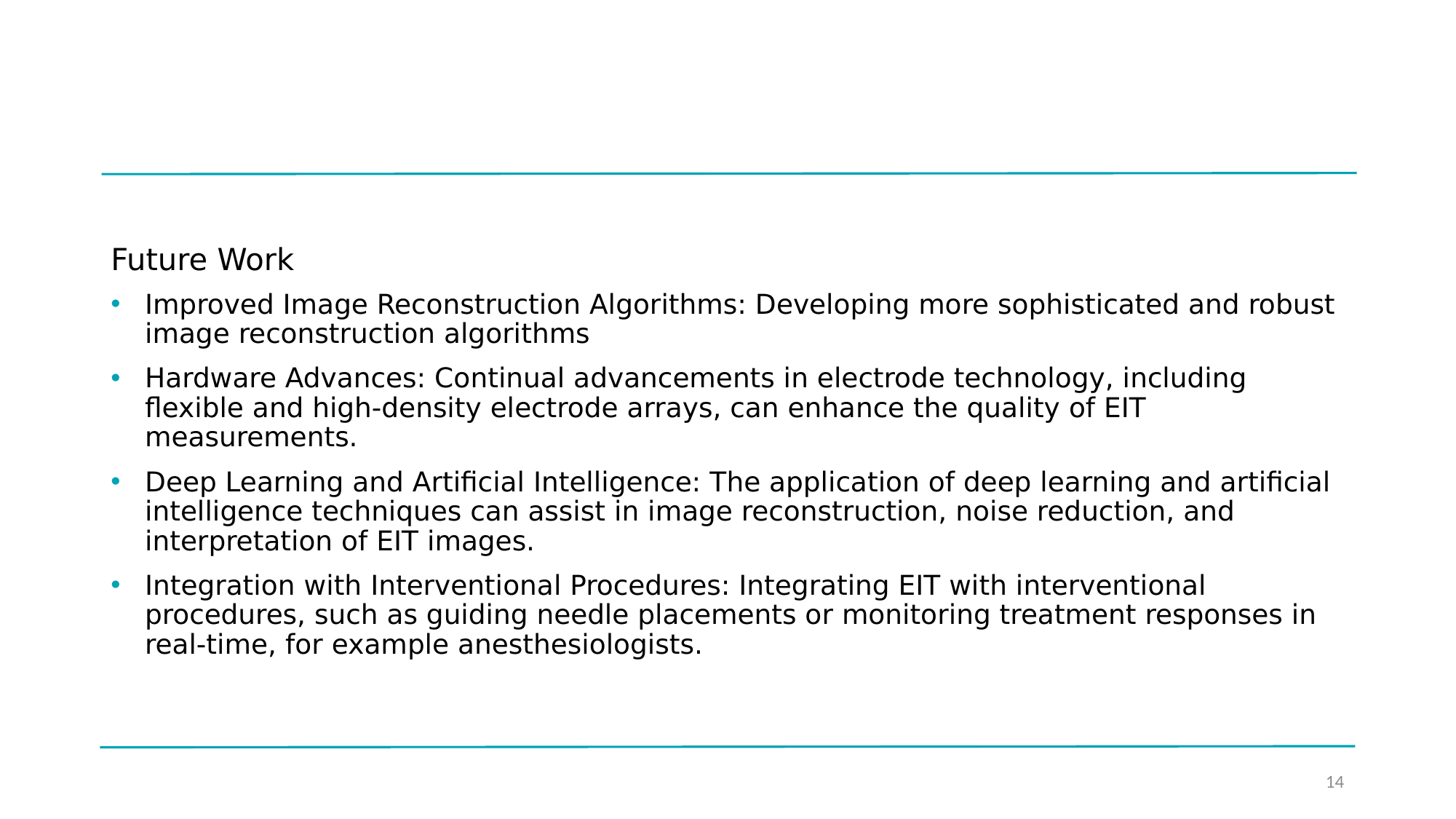

# Future Work
Improved Image Reconstruction Algorithms: Developing more sophisticated and robust image reconstruction algorithms
Hardware Advances: Continual advancements in electrode technology, including flexible and high-density electrode arrays, can enhance the quality of EIT measurements.
Deep Learning and Artificial Intelligence: The application of deep learning and artificial intelligence techniques can assist in image reconstruction, noise reduction, and interpretation of EIT images.
Integration with Interventional Procedures: Integrating EIT with interventional procedures, such as guiding needle placements or monitoring treatment responses in real-time, for example anesthesiologists.

14